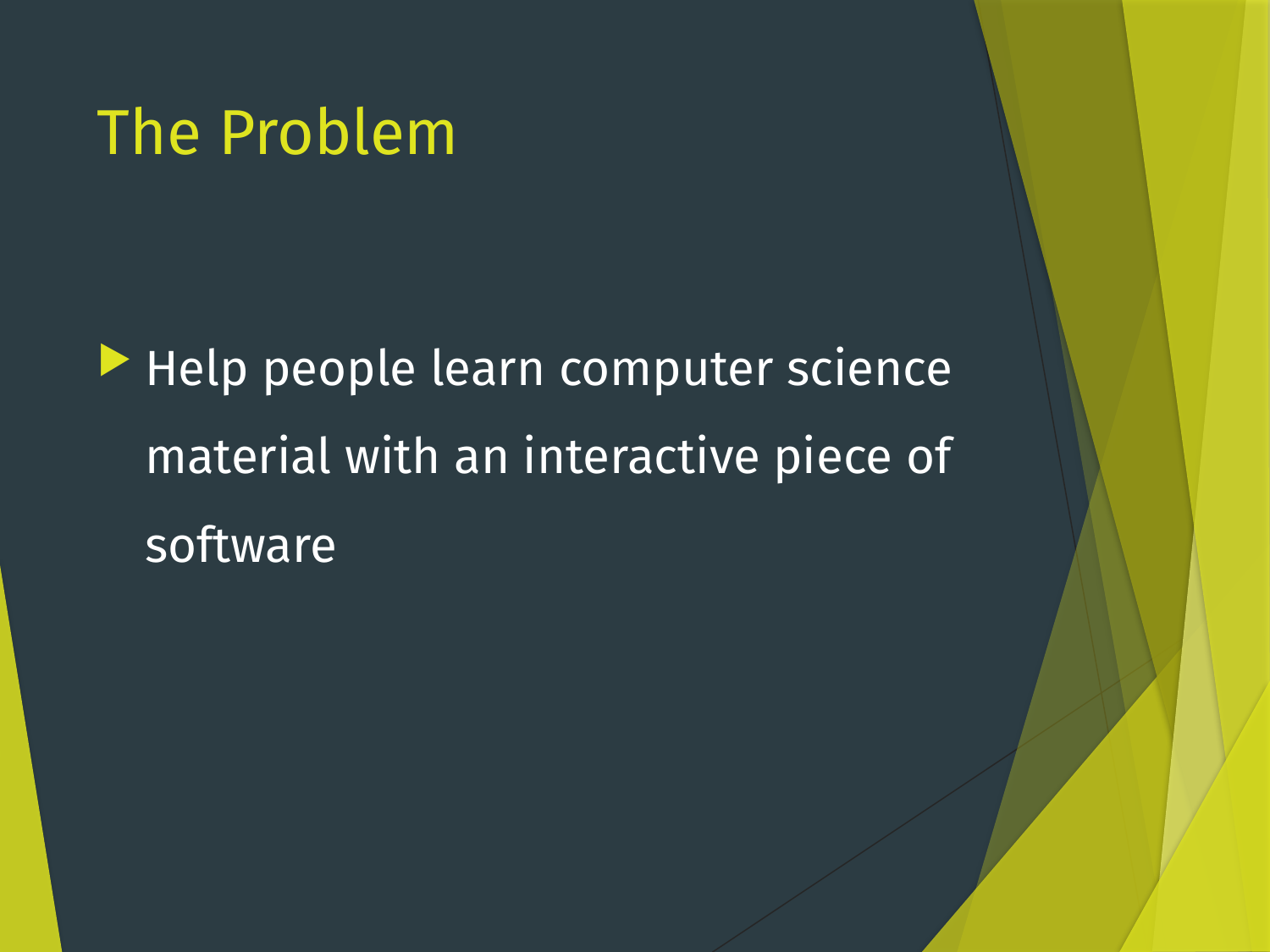

# The Problem
Help people learn computer science material with an interactive piece of software